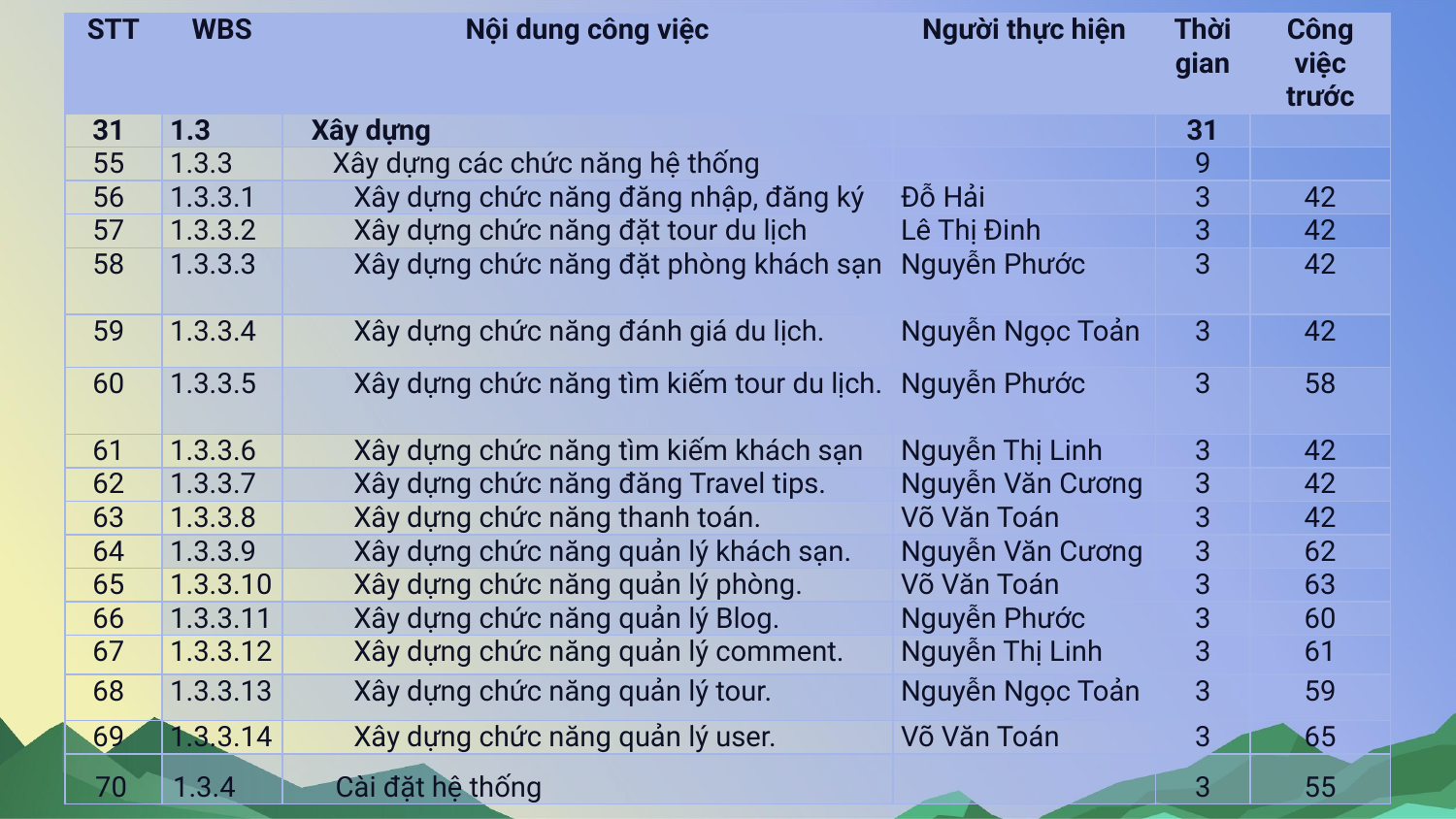

| STT | WBS | Nội dung công việc | Người thực hiện | Thời gian | Công việc trước |
| --- | --- | --- | --- | --- | --- |
| 31 | 1.3 | Xây dựng |  | 31 |  |
| 55 | 1.3.3 | Xây dựng các chức năng hệ thống |  | 9 |  |
| 56 | 1.3.3.1 | Xây dựng chức năng đăng nhập, đăng ký | Đỗ Hải | 3 | 42 |
| 57 | 1.3.3.2 | Xây dựng chức năng đặt tour du lịch | Lê Thị Đinh | 3 | 42 |
| 58 | 1.3.3.3 | Xây dựng chức năng đặt phòng khách sạn | Nguyễn Phước | 3 | 42 |
| 59 | 1.3.3.4 | Xây dựng chức năng đánh giá du lịch. | Nguyễn Ngọc Toản | 3 | 42 |
| 60 | 1.3.3.5 | Xây dựng chức năng tìm kiếm tour du lịch. | Nguyễn Phước | 3 | 58 |
| 61 | 1.3.3.6 | Xây dựng chức năng tìm kiếm khách sạn | Nguyễn Thị Linh | 3 | 42 |
| 62 | 1.3.3.7 | Xây dựng chức năng đăng Travel tips. | Nguyễn Văn Cương | 3 | 42 |
| 63 | 1.3.3.8 | Xây dựng chức năng thanh toán. | Võ Văn Toán | 3 | 42 |
| 64 | 1.3.3.9 | Xây dựng chức năng quản lý khách sạn. | Nguyễn Văn Cương | 3 | 62 |
| 65 | 1.3.3.10 | Xây dựng chức năng quản lý phòng. | Võ Văn Toán | 3 | 63 |
| 66 | 1.3.3.11 | Xây dựng chức năng quản lý Blog. | Nguyễn Phước | 3 | 60 |
| 67 | 1.3.3.12 | Xây dựng chức năng quản lý comment. | Nguyễn Thị Linh | 3 | 61 |
| 68 | 1.3.3.13 | Xây dựng chức năng quản lý tour. | Nguyễn Ngọc Toản | 3 | 59 |
| 69 | 1.3.3.14 | Xây dựng chức năng quản lý user. | Võ Văn Toán | 3 | 65 |
| 70 | 1.3.4 | Cài đặt hệ thống |  | 3 | 55 |